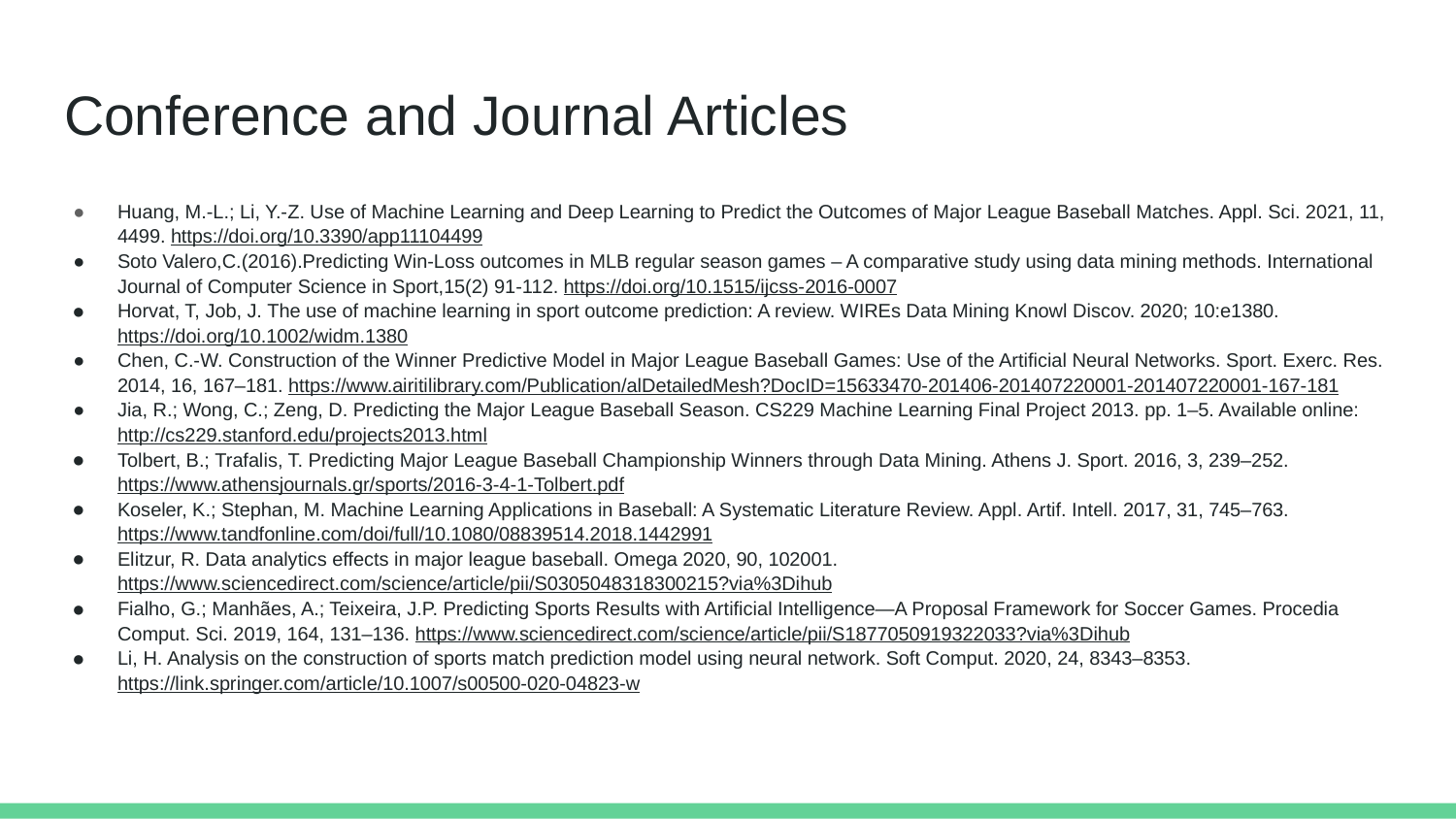

# Conference and Journal Articles
Huang, M.-L.; Li, Y.-Z. Use of Machine Learning and Deep Learning to Predict the Outcomes of Major League Baseball Matches. Appl. Sci. 2021, 11, 4499. https://doi.org/10.3390/app11104499
Soto Valero,C.(2016).Predicting Win-Loss outcomes in MLB regular season games – A comparative study using data mining methods. International Journal of Computer Science in Sport,15(2) 91-112. https://doi.org/10.1515/ijcss-2016-0007
Horvat, T, Job, J. The use of machine learning in sport outcome prediction: A review. WIREs Data Mining Knowl Discov. 2020; 10:e1380. https://doi.org/10.1002/widm.1380
Chen, C.-W. Construction of the Winner Predictive Model in Major League Baseball Games: Use of the Artificial Neural Networks. Sport. Exerc. Res. 2014, 16, 167–181. https://www.airitilibrary.com/Publication/alDetailedMesh?DocID=15633470-201406-201407220001-201407220001-167-181
Jia, R.; Wong, C.; Zeng, D. Predicting the Major League Baseball Season. CS229 Machine Learning Final Project 2013. pp. 1–5. Available online: http://cs229.stanford.edu/projects2013.html
Tolbert, B.; Trafalis, T. Predicting Major League Baseball Championship Winners through Data Mining. Athens J. Sport. 2016, 3, 239–252. https://www.athensjournals.gr/sports/2016-3-4-1-Tolbert.pdf
Koseler, K.; Stephan, M. Machine Learning Applications in Baseball: A Systematic Literature Review. Appl. Artif. Intell. 2017, 31, 745–763. https://www.tandfonline.com/doi/full/10.1080/08839514.2018.1442991
Elitzur, R. Data analytics effects in major league baseball. Omega 2020, 90, 102001. https://www.sciencedirect.com/science/article/pii/S0305048318300215?via%3Dihub
Fialho, G.; Manhães, A.; Teixeira, J.P. Predicting Sports Results with Artificial Intelligence—A Proposal Framework for Soccer Games. Procedia Comput. Sci. 2019, 164, 131–136. https://www.sciencedirect.com/science/article/pii/S1877050919322033?via%3Dihub
Li, H. Analysis on the construction of sports match prediction model using neural network. Soft Comput. 2020, 24, 8343–8353. https://link.springer.com/article/10.1007/s00500-020-04823-w